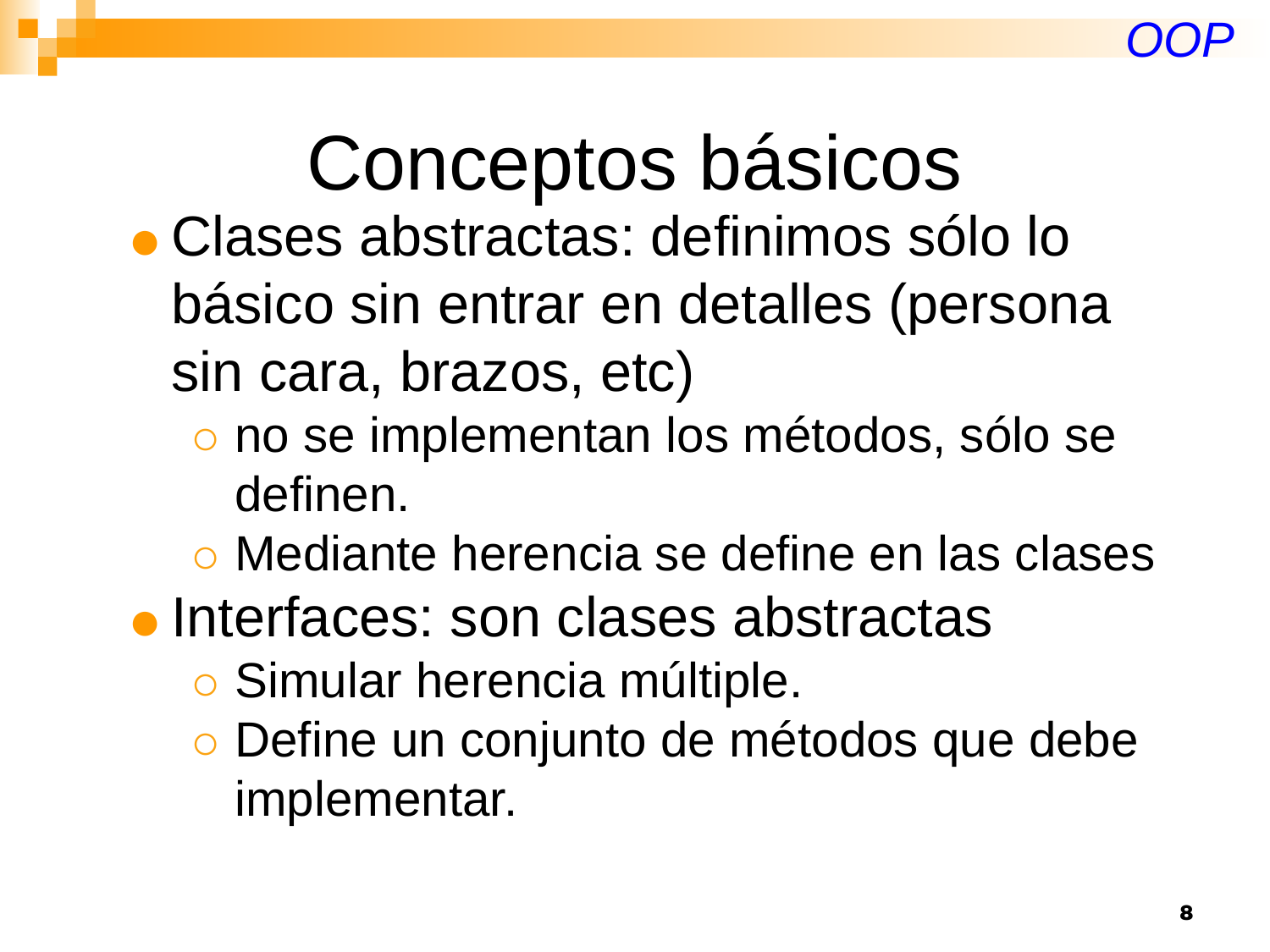

OOP
# Conceptos básicos
Clases abstractas: definimos sólo lo básico sin entrar en detalles (persona sin cara, brazos, etc)
no se implementan los métodos, sólo se definen.
Mediante herencia se define en las clases
Interfaces: son clases abstractas
Simular herencia múltiple.
Define un conjunto de métodos que debe implementar.
8